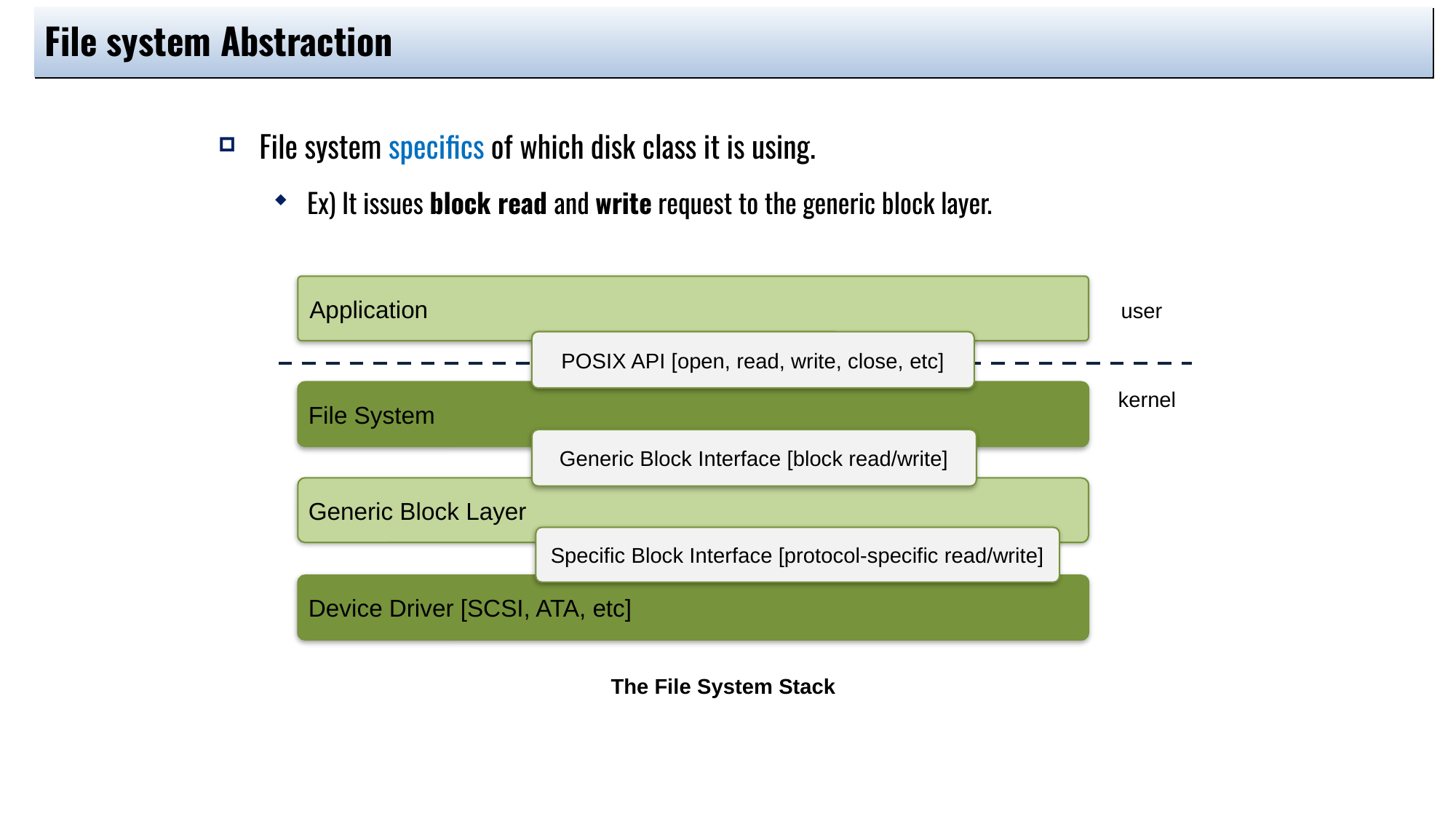

# File system Abstraction
File system specifics of which disk class it is using.
Ex) It issues block read and write request to the generic block layer.

Application
user
POSIX API [open, read, write, close, etc]
kernel
File System
Generic Block Interface [block read/write]
Generic Block Layer
Specific Block Interface [protocol-specific read/write]
Device Driver [SCSI, ATA, etc]
The File System Stack